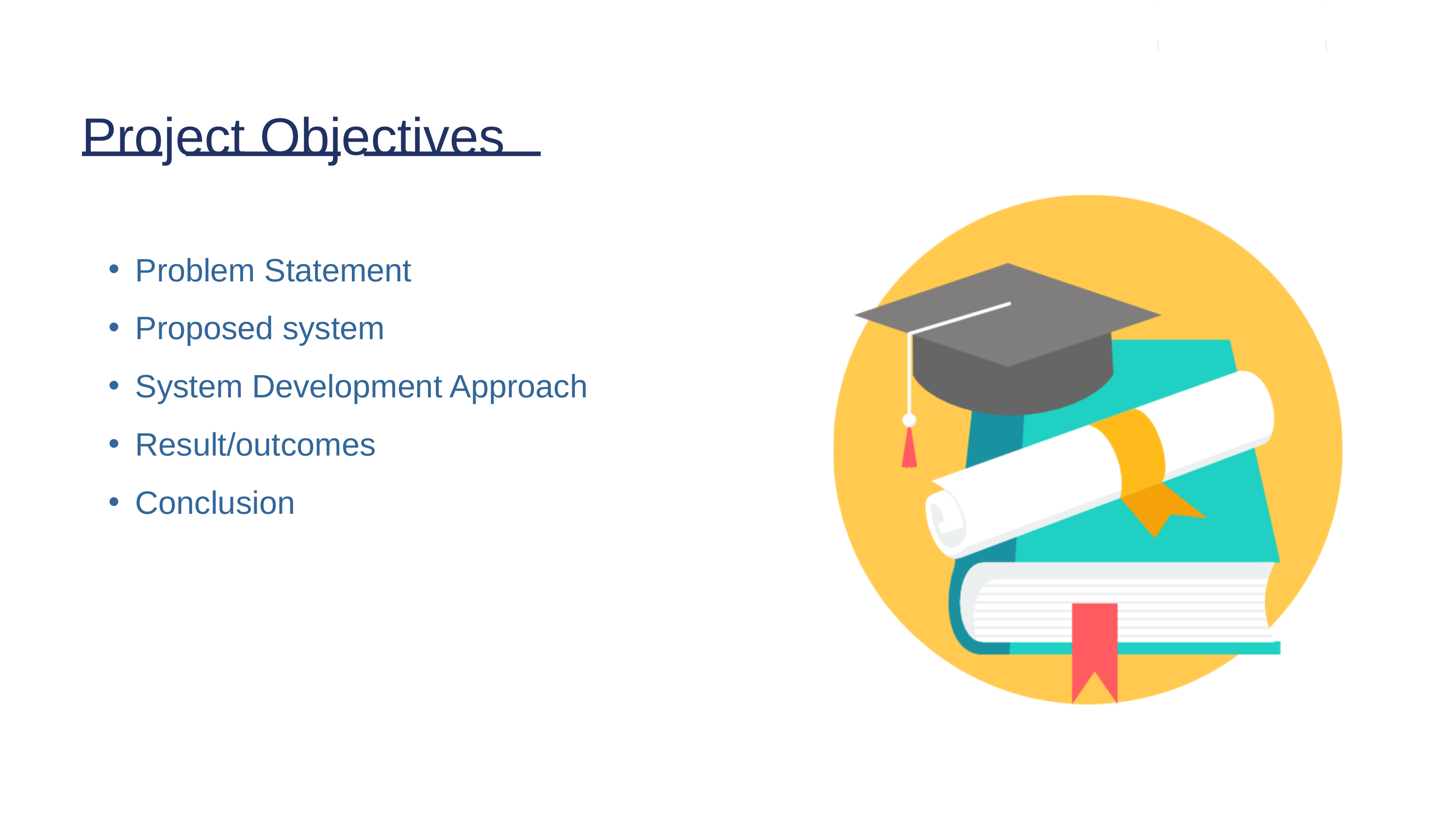

Project Objectives

Problem Statement
Proposed system
System Development Approach
Result/outcomes
Conclusion